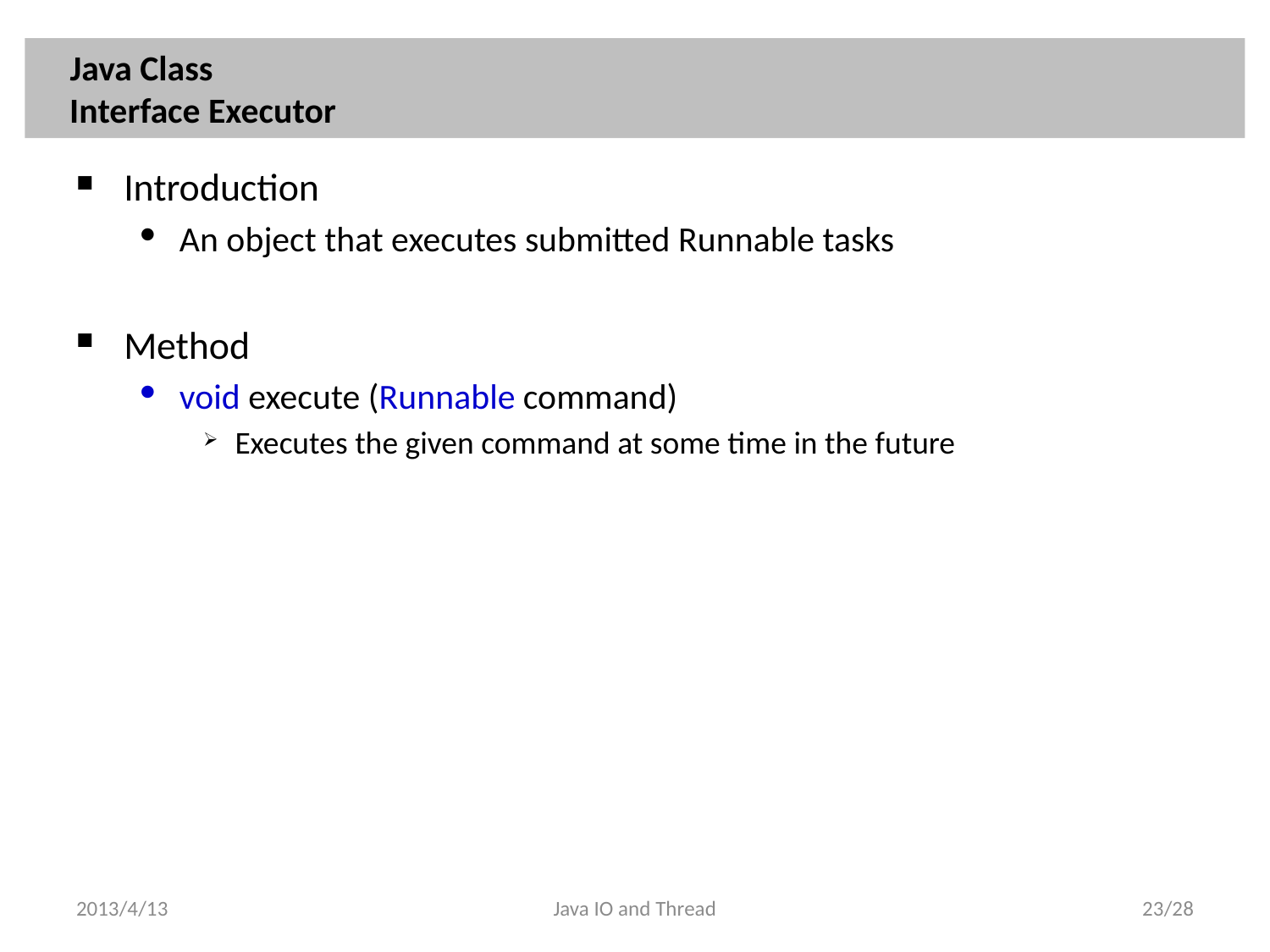

# Java Class Interface Executor
Introduction
An object that executes submitted Runnable tasks

Method
void execute (Runnable command)
Executes the given command at some time in the future
2013/4/13
Java IO and Thread
23/28